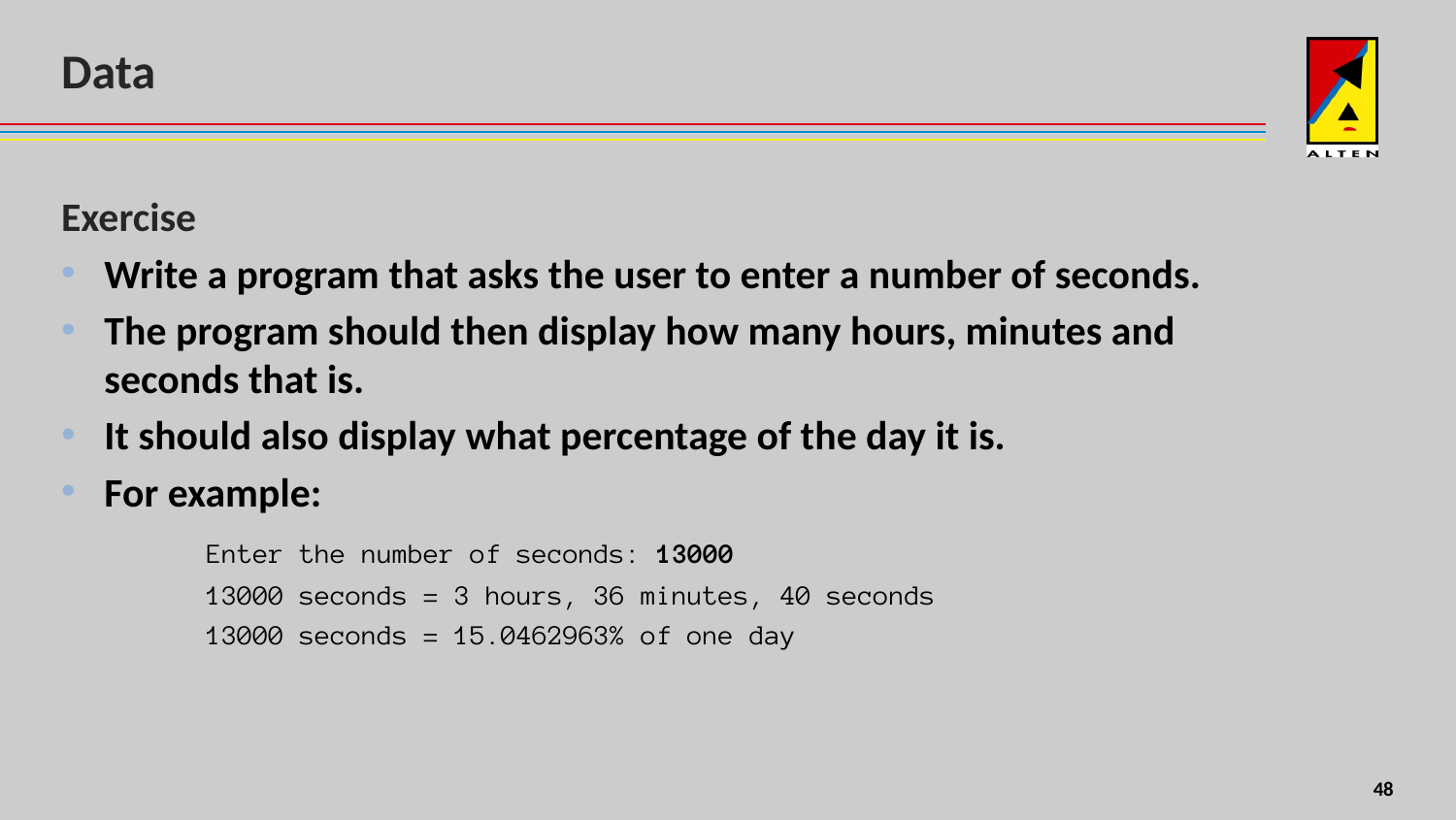

# Data
Exercise
Write a program that asks the user to enter a number of seconds.
The program should then display how many hours, minutes and seconds that is.
It should also display what percentage of the day it is.
For example:
	Enter the number of seconds: 13000
	13000 seconds = 3 hours, 36 minutes, 40 seconds
	13000 seconds = 15.0462963% of one day

48